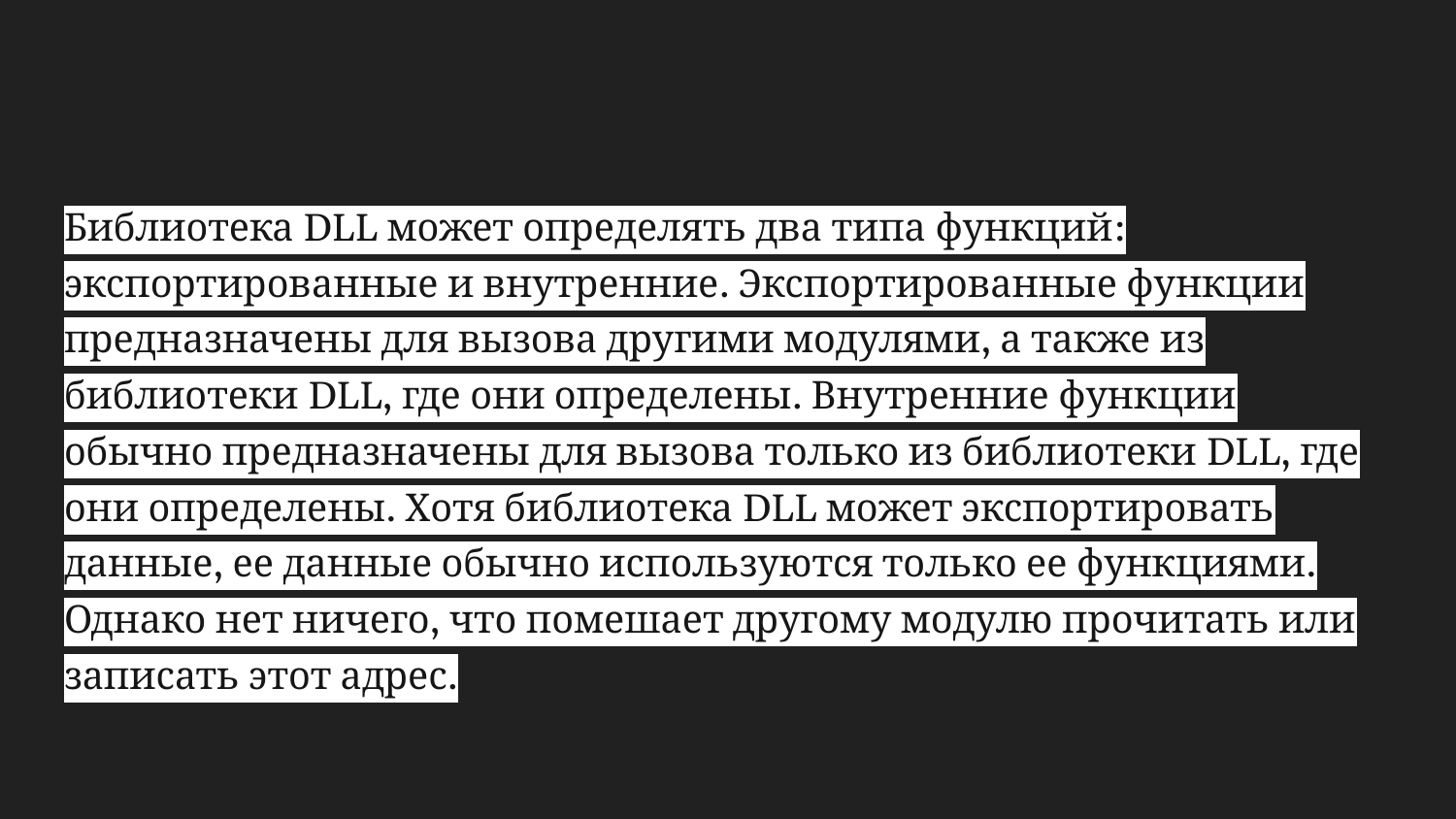

#
Библиотека DLL может определять два типа функций: экспортированные и внутренние. Экспортированные функции предназначены для вызова другими модулями, а также из библиотеки DLL, где они определены. Внутренние функции обычно предназначены для вызова только из библиотеки DLL, где они определены. Хотя библиотека DLL может экспортировать данные, ее данные обычно используются только ее функциями. Однако нет ничего, что помешает другому модулю прочитать или записать этот адрес.